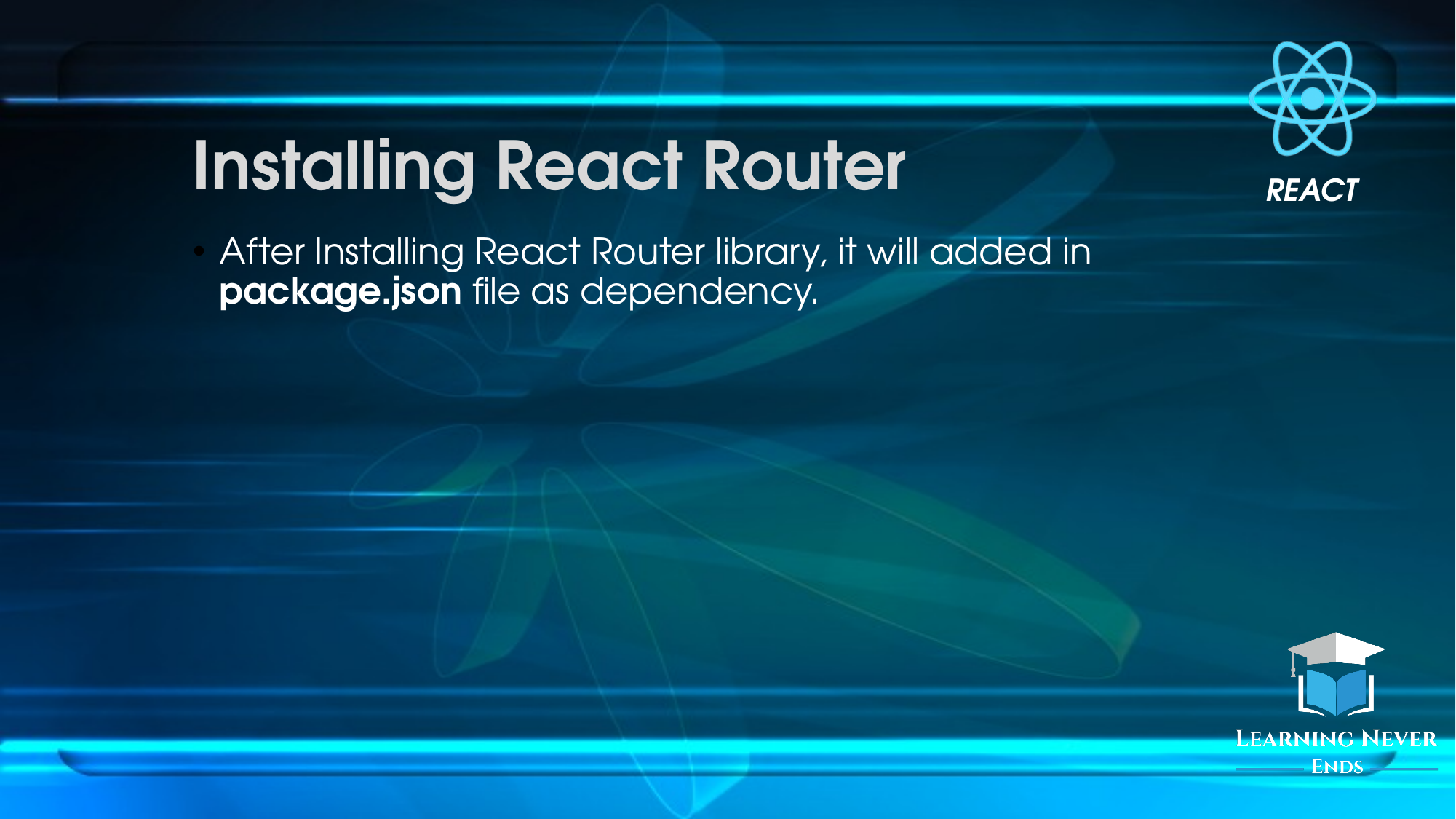

# Installing React Router
After Installing React Router library, it will added in package.json file as dependency.